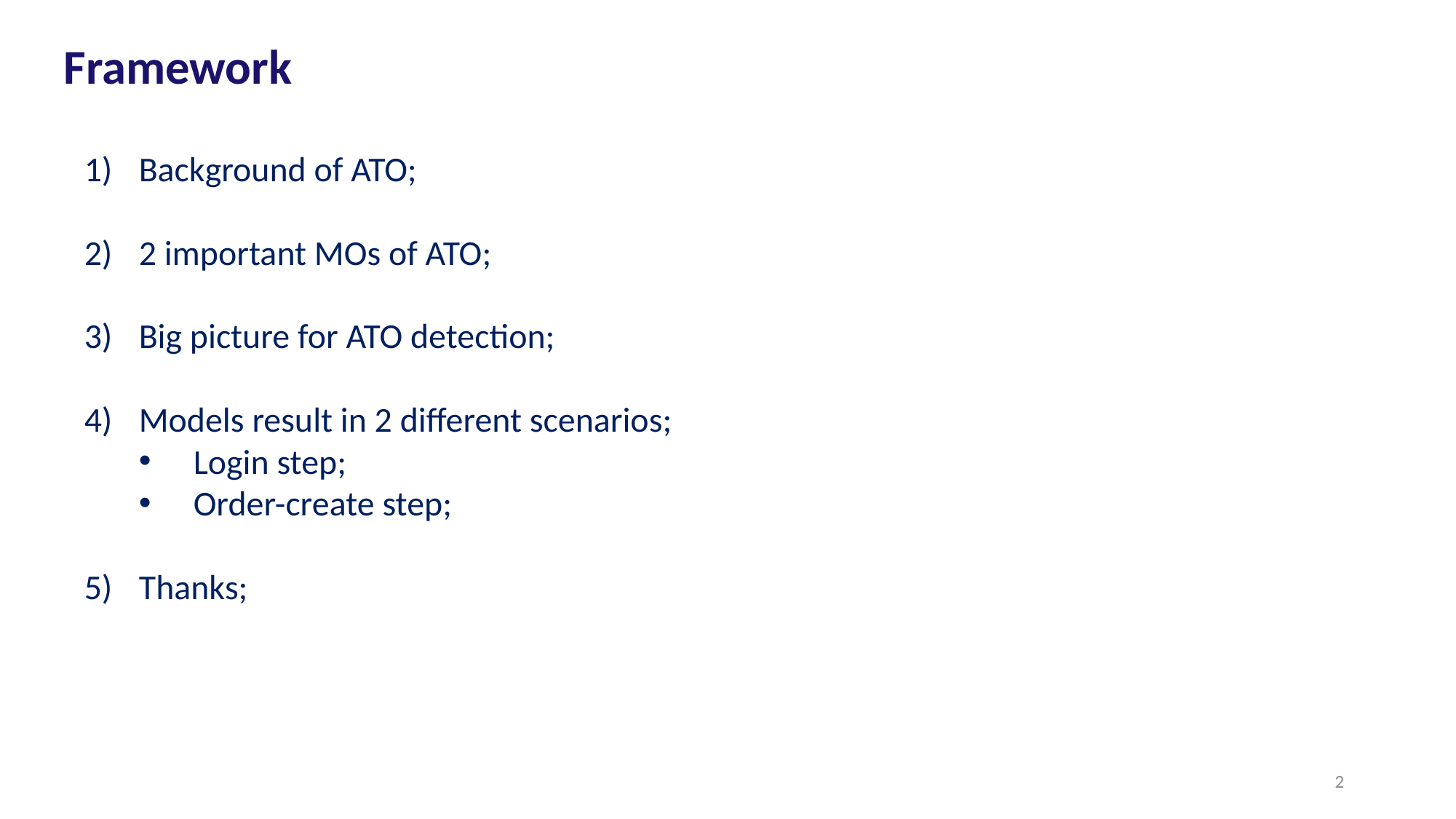

# Framework
Background of ATO;

2 important MOs of ATO;

Big picture for ATO detection;

Models result in 2 different scenarios;
Login step;
Order-create step;

Thanks;

2